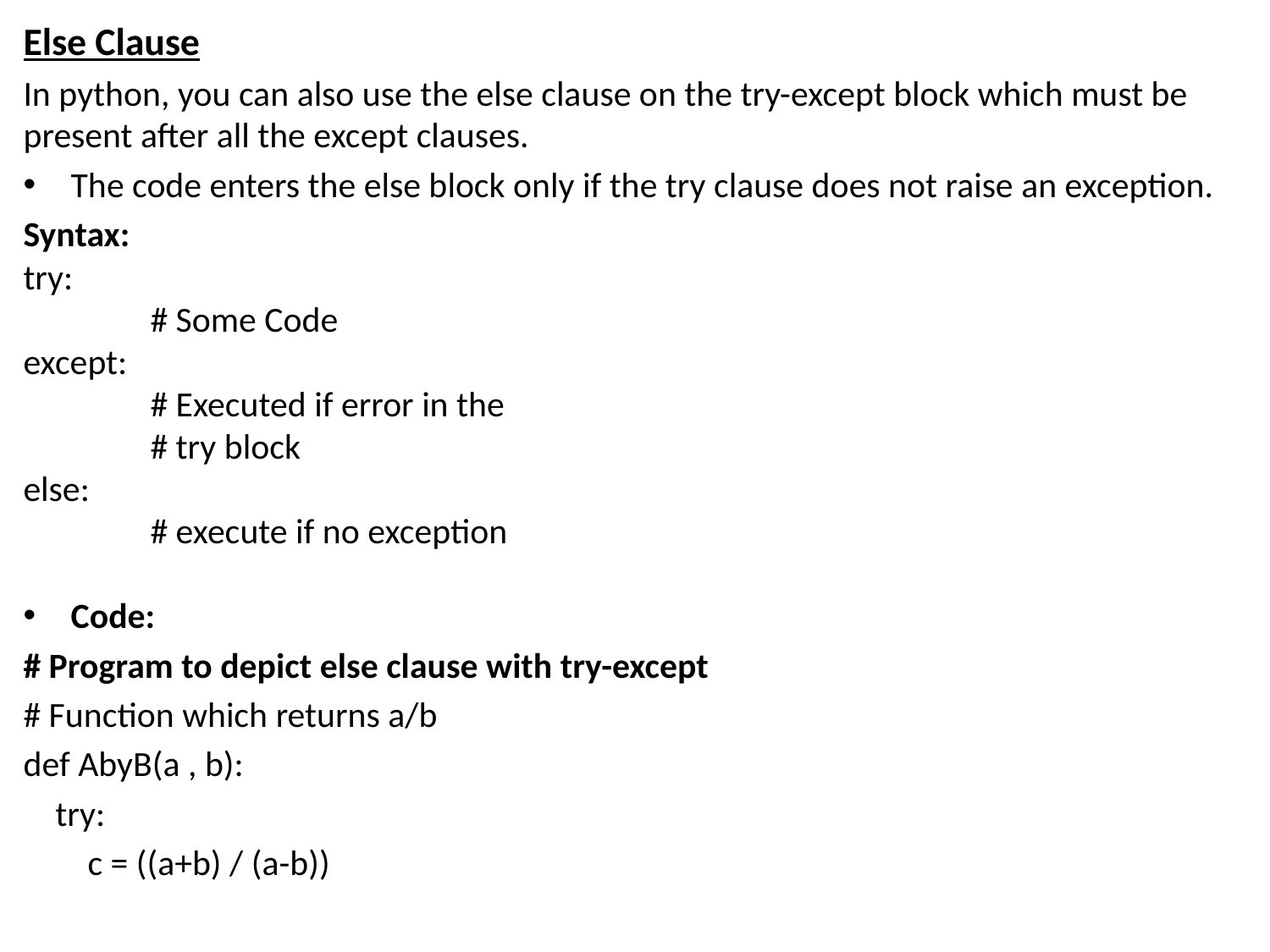

Else Clause
In python, you can also use the else clause on the try-except block which must be present after all the except clauses.
The code enters the else block only if the try clause does not raise an exception.
Syntax:
try:
	# Some Code
except:
	# Executed if error in the
	# try block
else:
	# execute if no exception

Code:
# Program to depict else clause with try-except
# Function which returns a/b
def AbyB(a , b):
    try:
        c = ((a+b) / (a-b))